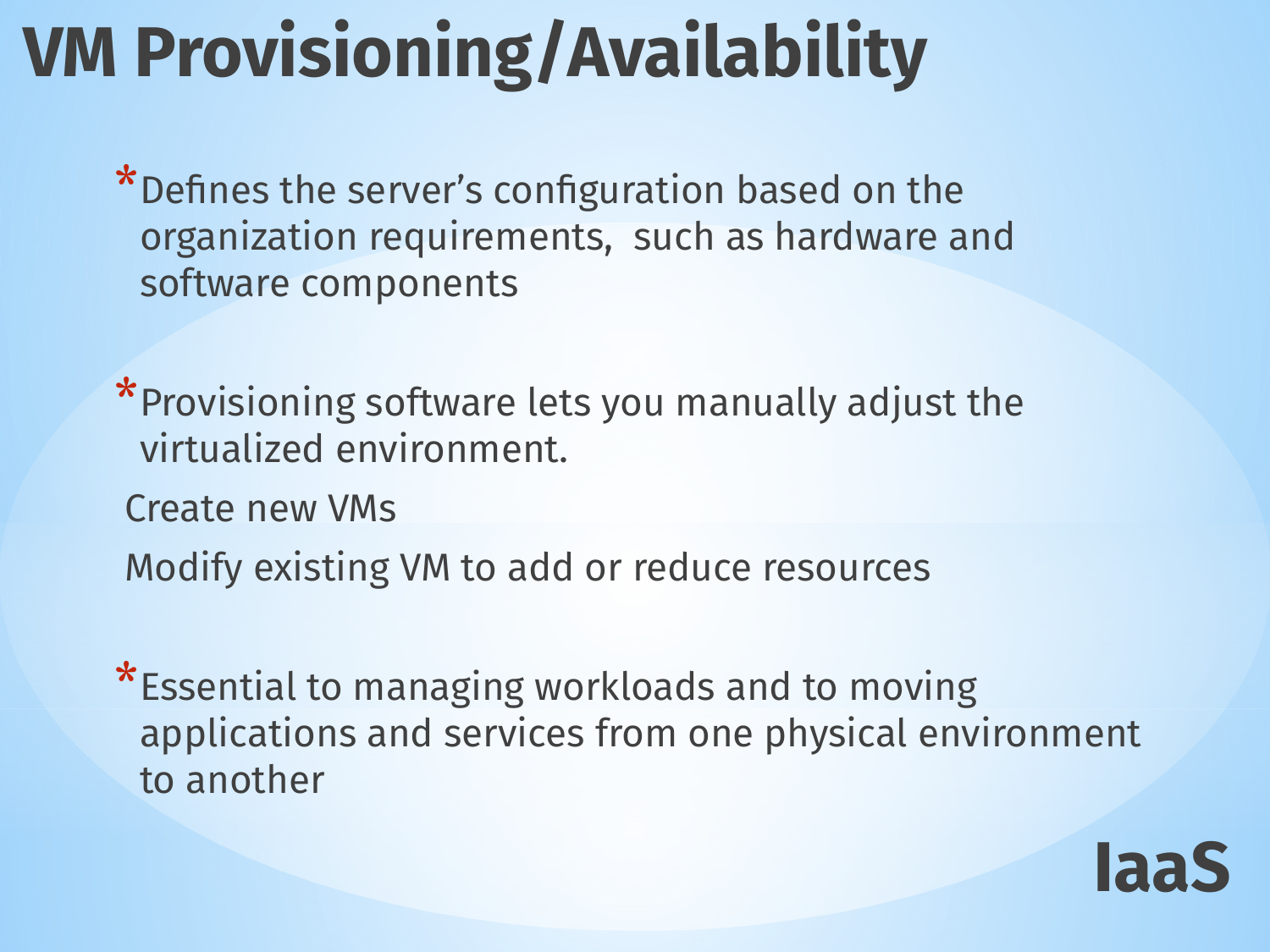

VM Provisioning/Availability
Defines the server’s configuration based on the organization requirements,  such as hardware and software components

Provisioning software lets you manually adjust the virtualized environment.
 Create new VMs
 Modify existing VM to add or reduce resources

Essential to managing workloads and to moving applications and services from one physical environment to another
IaaS